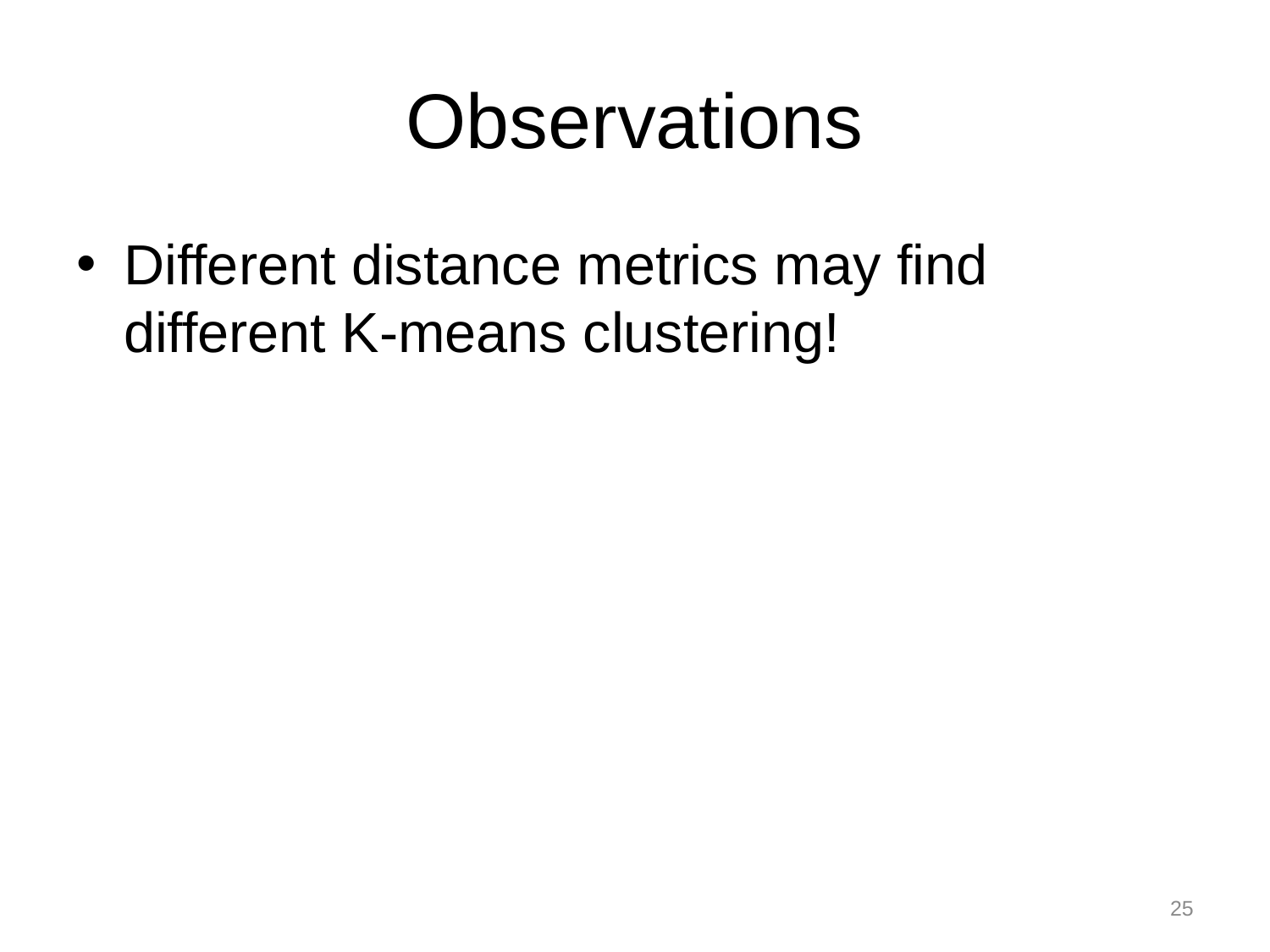

# Observations
Different distance metrics may find different K-means clustering!
25